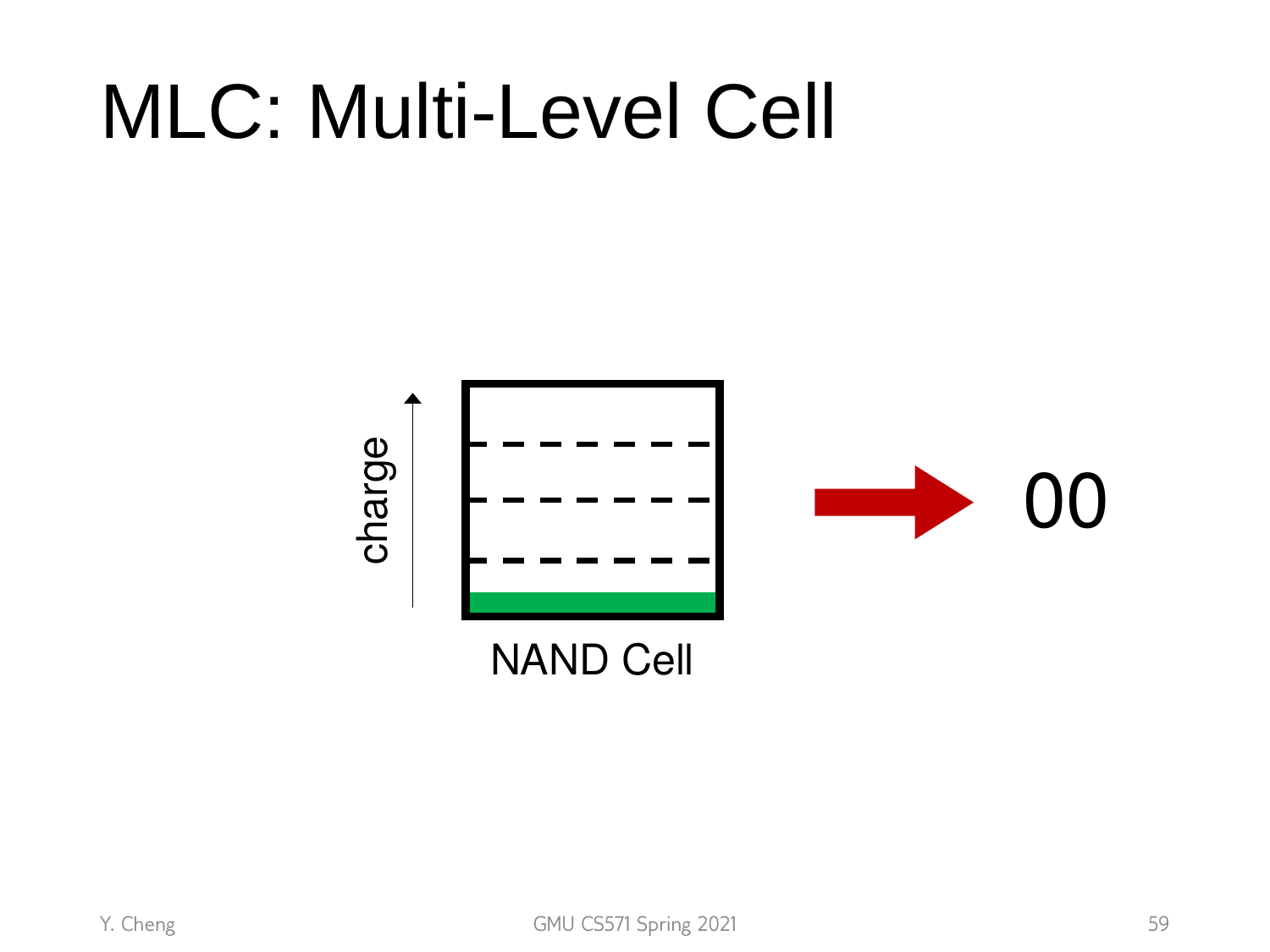

# MLC: Multi-Level Cell

00

charge

NAND Cell
Y. Cheng
GMU CS571 Spring 2021
59